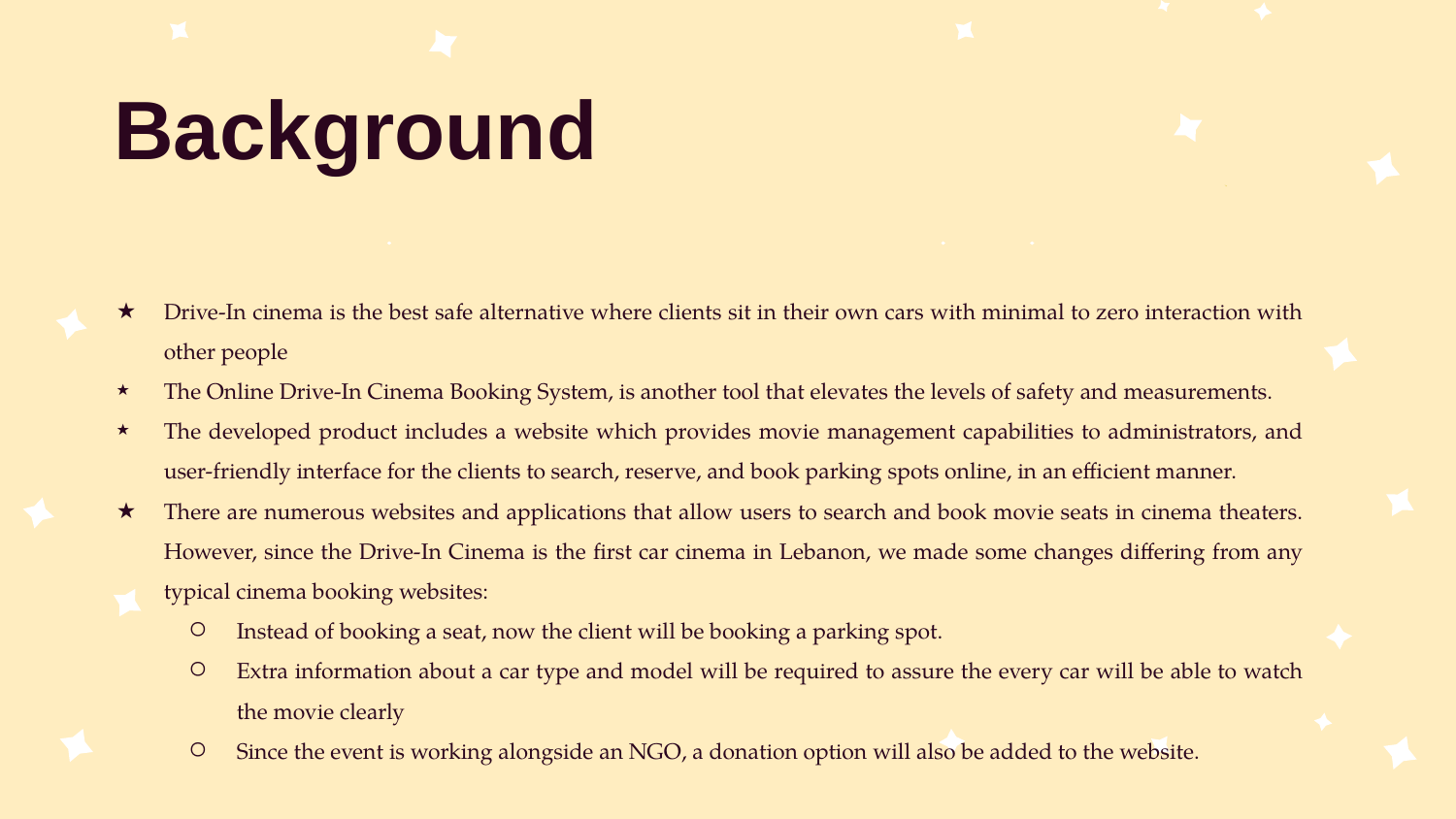

# Background
Drive-In cinema is the best safe alternative where clients sit in their own cars with minimal to zero interaction with other people
The Online Drive-In Cinema Booking System, is another tool that elevates the levels of safety and measurements.
The developed product includes a website which provides movie management capabilities to administrators, and user-friendly interface for the clients to search, reserve, and book parking spots online, in an efficient manner.
There are numerous websites and applications that allow users to search and book movie seats in cinema theaters. However, since the Drive-In Cinema is the first car cinema in Lebanon, we made some changes differing from any typical cinema booking websites:
Instead of booking a seat, now the client will be booking a parking spot.
Extra information about a car type and model will be required to assure the every car will be able to watch the movie clearly
Since the event is working alongside an NGO, a donation option will also be added to the website.